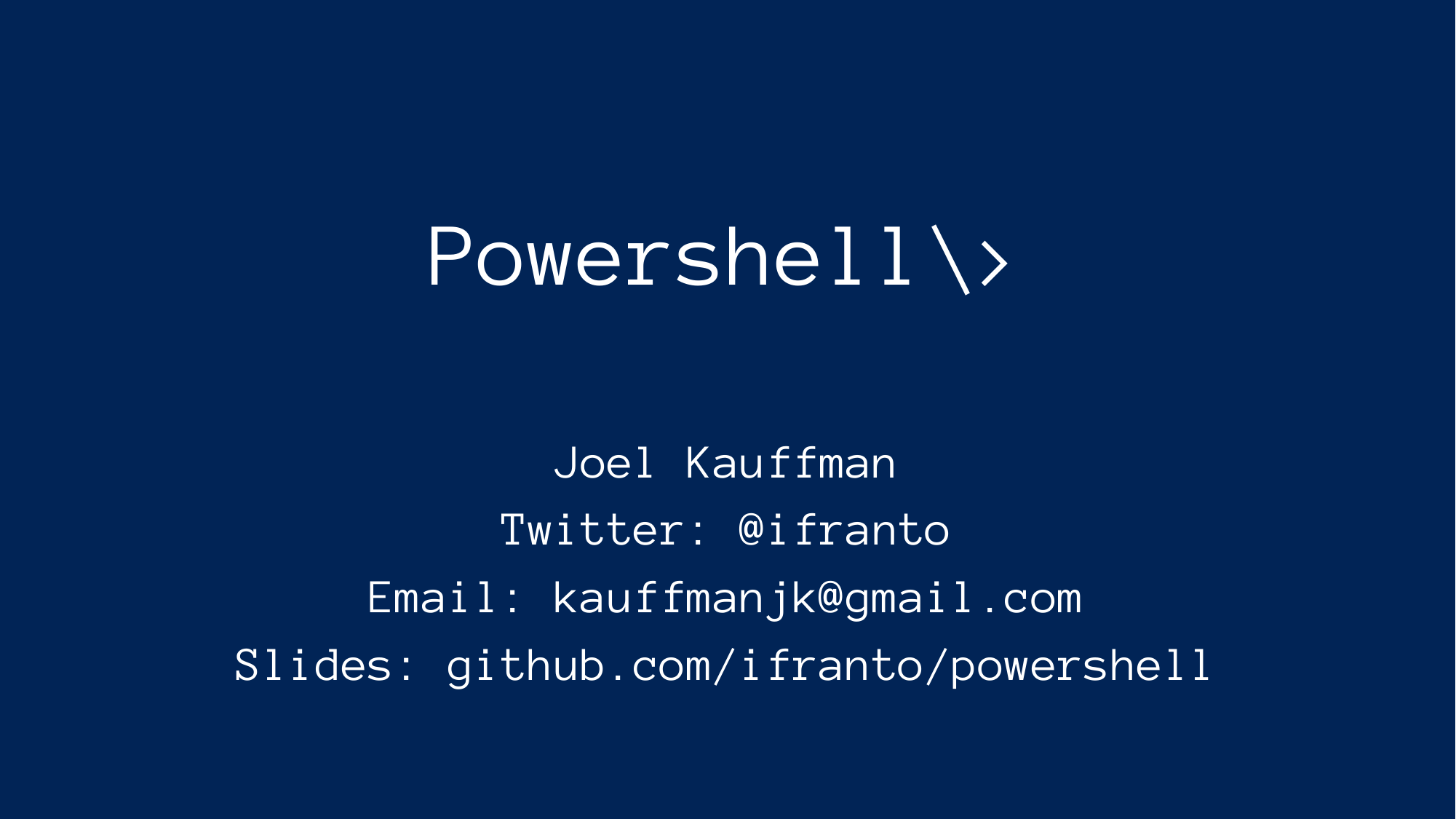

# Powershell\>
Joel Kauffman
Twitter: @ifranto
Email: kauffmanjk@gmail.com
Slides: github.com/ifranto/powershell